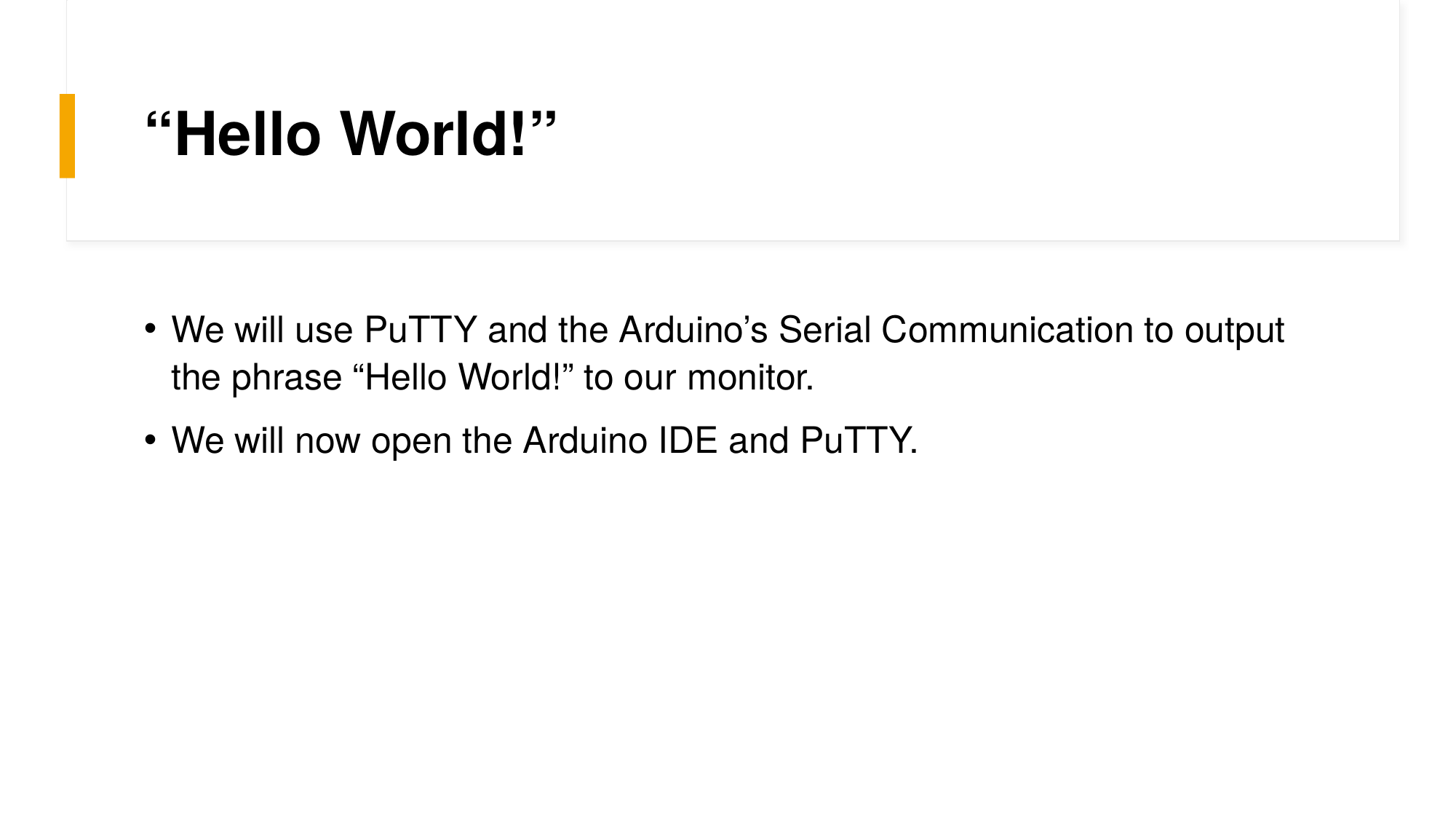

# “Hello World!”
We will use PuTTY and the Arduino’s Serial Communication to output the phrase “Hello World!” to our monitor.
We will now open the Arduino IDE and PuTTY.